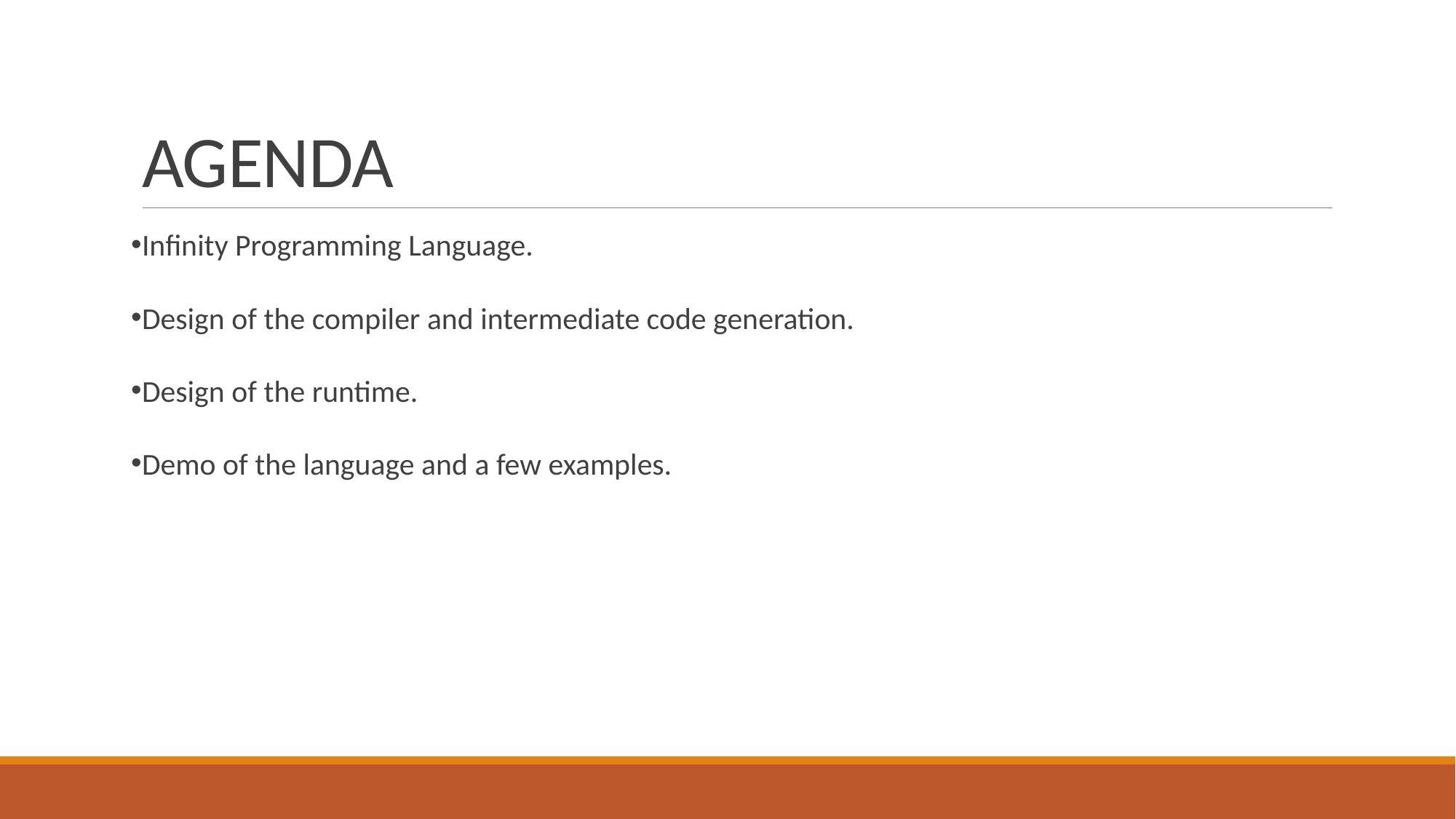

# AGENDA
Infinity Programming Language.

Design of the compiler and intermediate code generation.

Design of the runtime.

Demo of the language and a few examples.